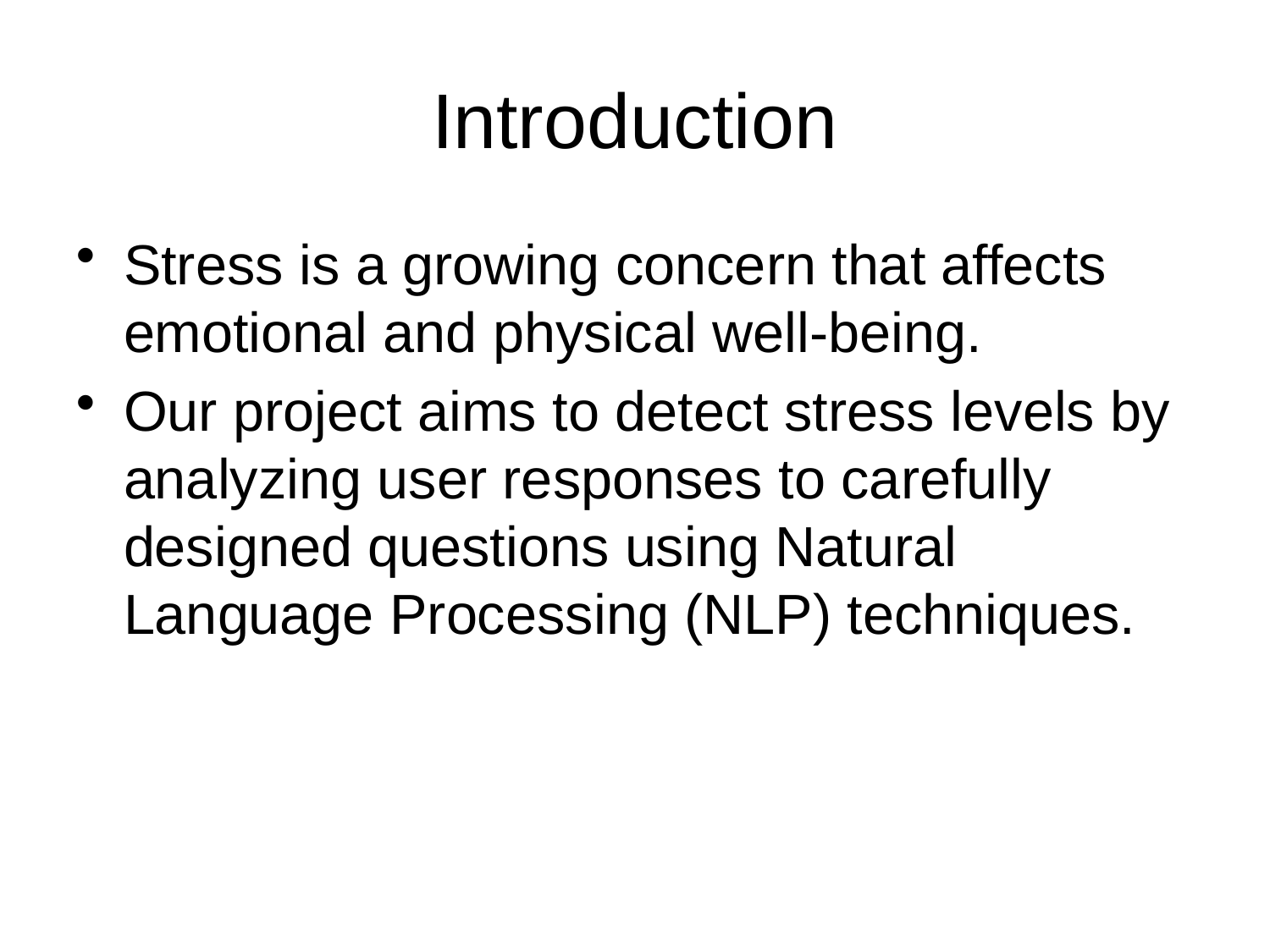

# Introduction
Stress is a growing concern that affects emotional and physical well-being.
Our project aims to detect stress levels by analyzing user responses to carefully designed questions using Natural Language Processing (NLP) techniques.